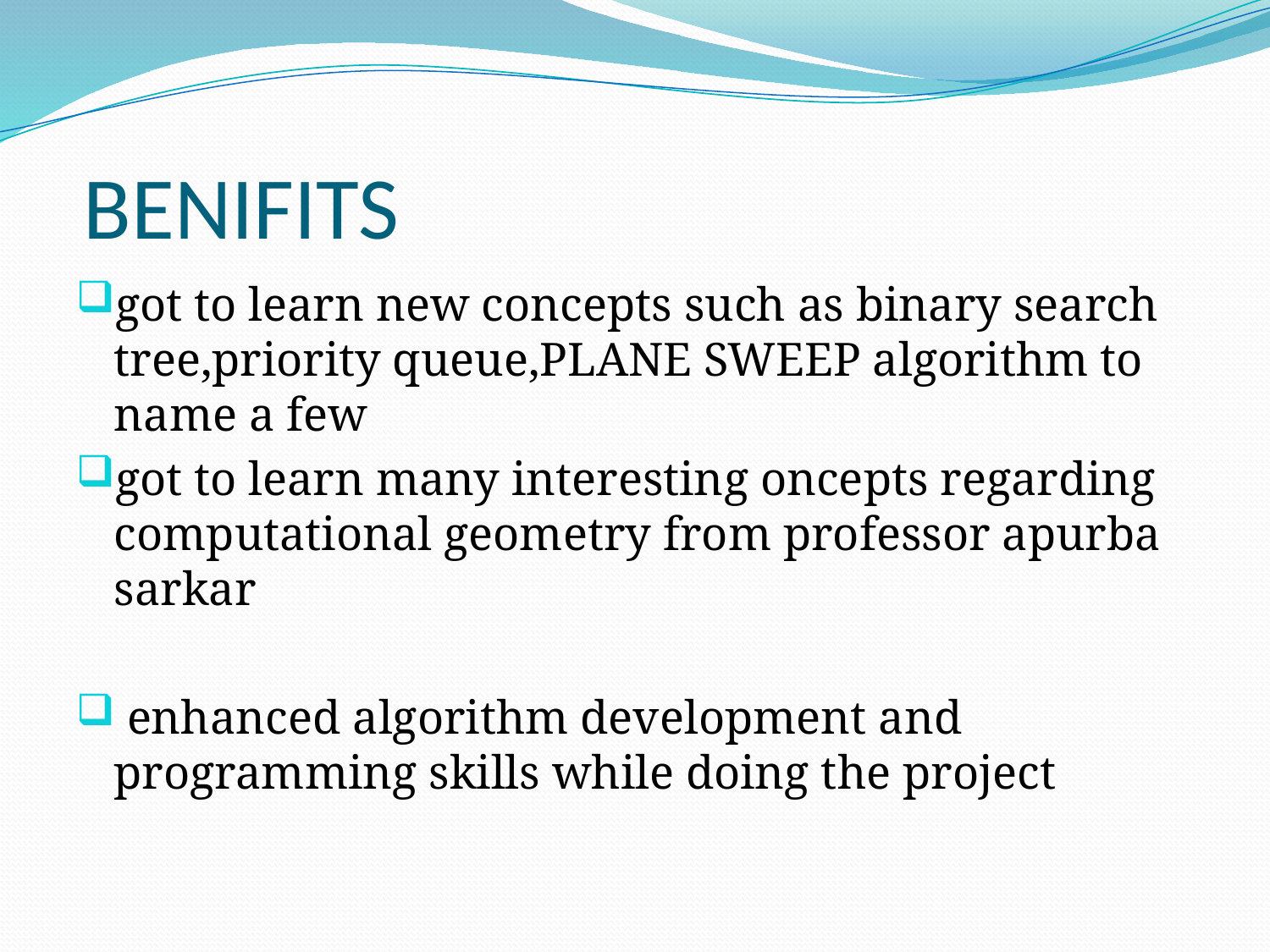

# BENIFITS
got to learn new concepts such as binary search tree,priority queue,PLANE SWEEP algorithm to name a few
got to learn many interesting oncepts regarding computational geometry from professor apurba sarkar

 enhanced algorithm development and programming skills while doing the project